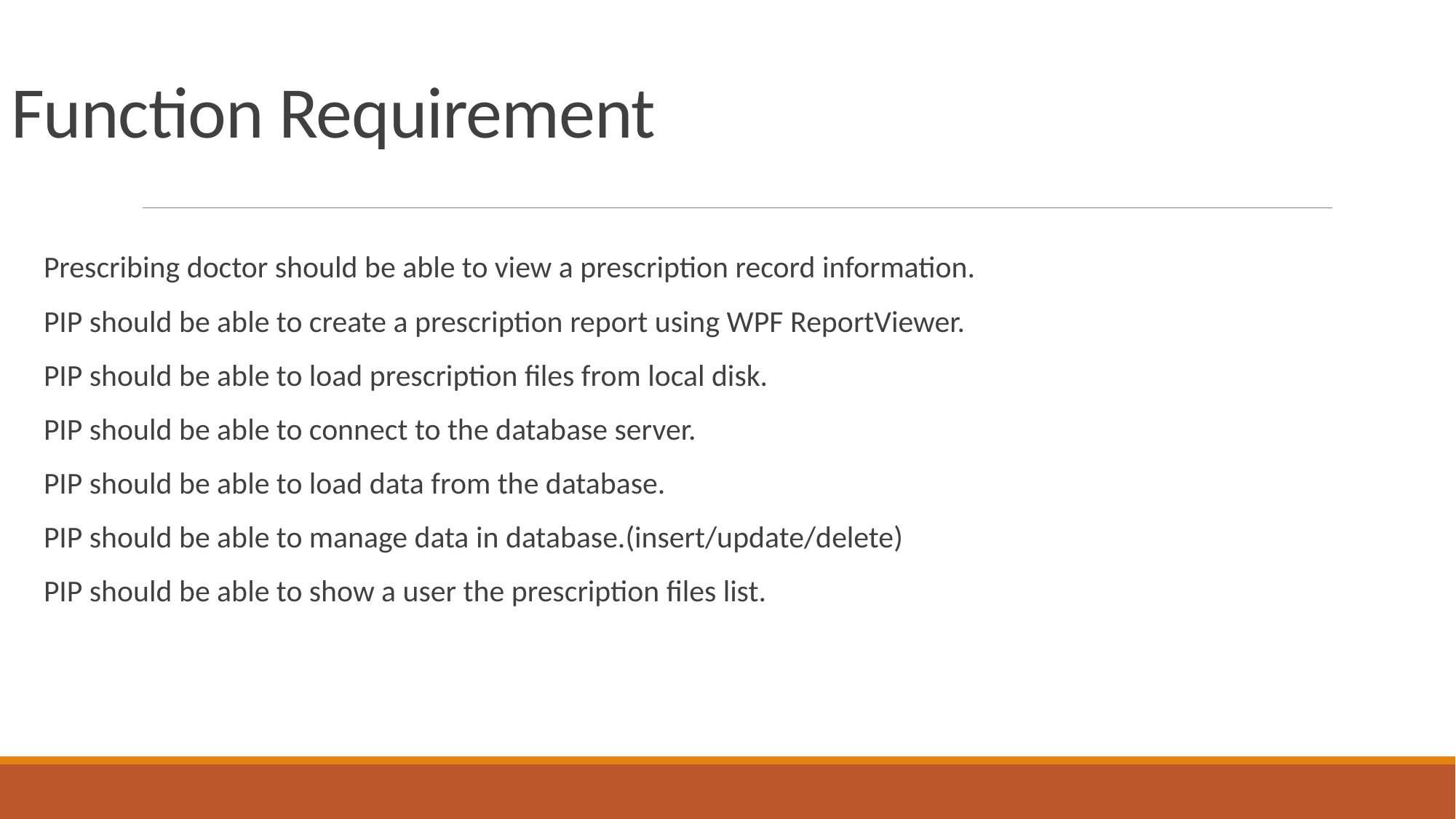

# Function Requirement
Prescribing doctor should be able to view a prescription record information.
PIP should be able to create a prescription report using WPF ReportViewer.
PIP should be able to load prescription files from local disk.
PIP should be able to connect to the database server.
PIP should be able to load data from the database.
PIP should be able to manage data in database.(insert/update/delete)
PIP should be able to show a user the prescription files list.